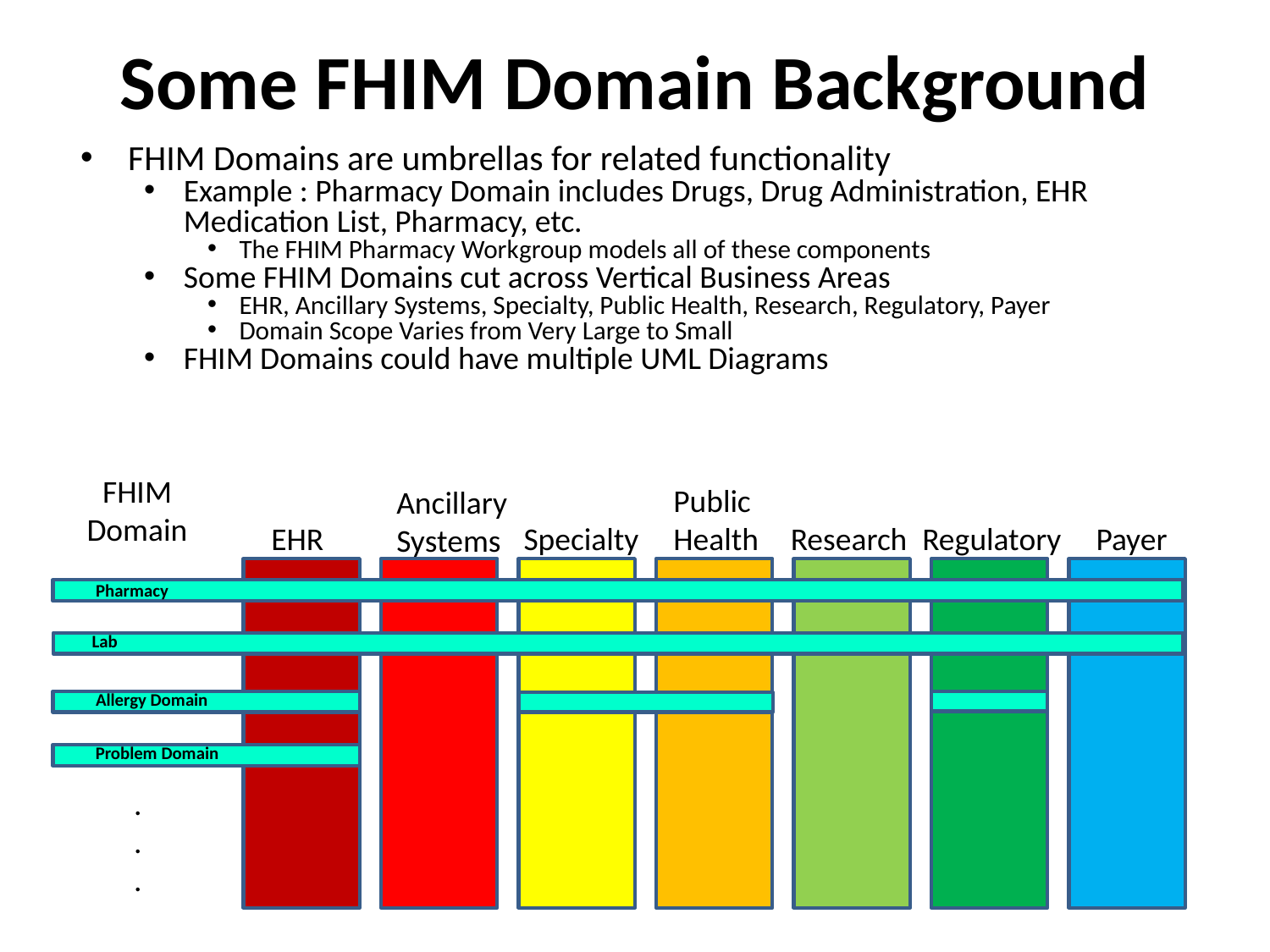

Some FHIM Domain Background
FHIM Domains are umbrellas for related functionality
Example : Pharmacy Domain includes Drugs, Drug Administration, EHR Medication List, Pharmacy, etc.
The FHIM Pharmacy Workgroup models all of these components
Some FHIM Domains cut across Vertical Business Areas
EHR, Ancillary Systems, Specialty, Public Health, Research, Regulatory, Payer
Domain Scope Varies from Very Large to Small
FHIM Domains could have multiple UML Diagrams
FHIM
Domain
Public
Health
Ancillary
Systems
Regulatory
EHR
Specialty
Research
Payer

Pharmacy

Lab

Allergy Domain

Problem Domain

.
.
.